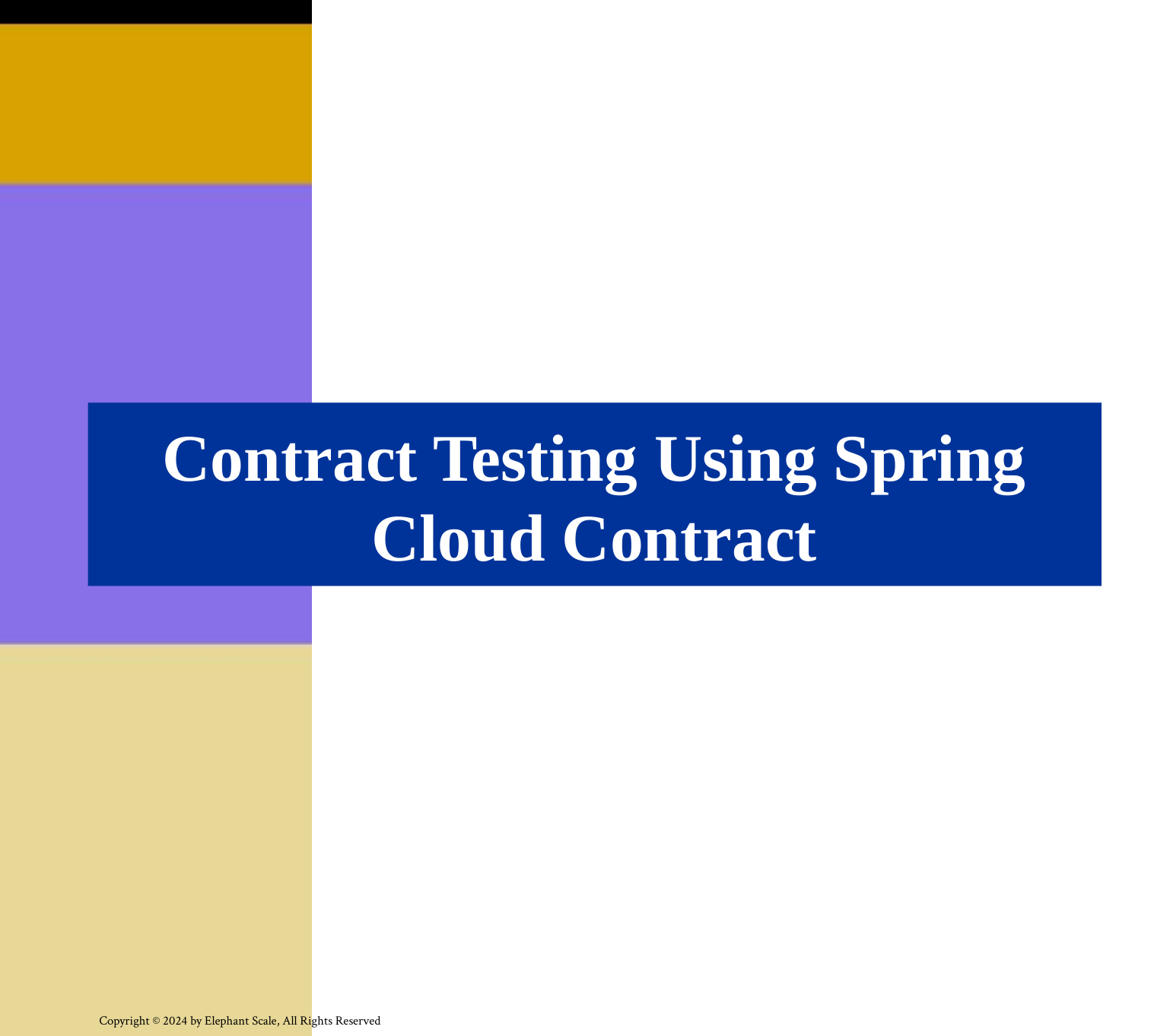

# Contract Testing Using Spring Cloud Contract

Copyright © 2024 by Elephant Scale, All Rights Reserved